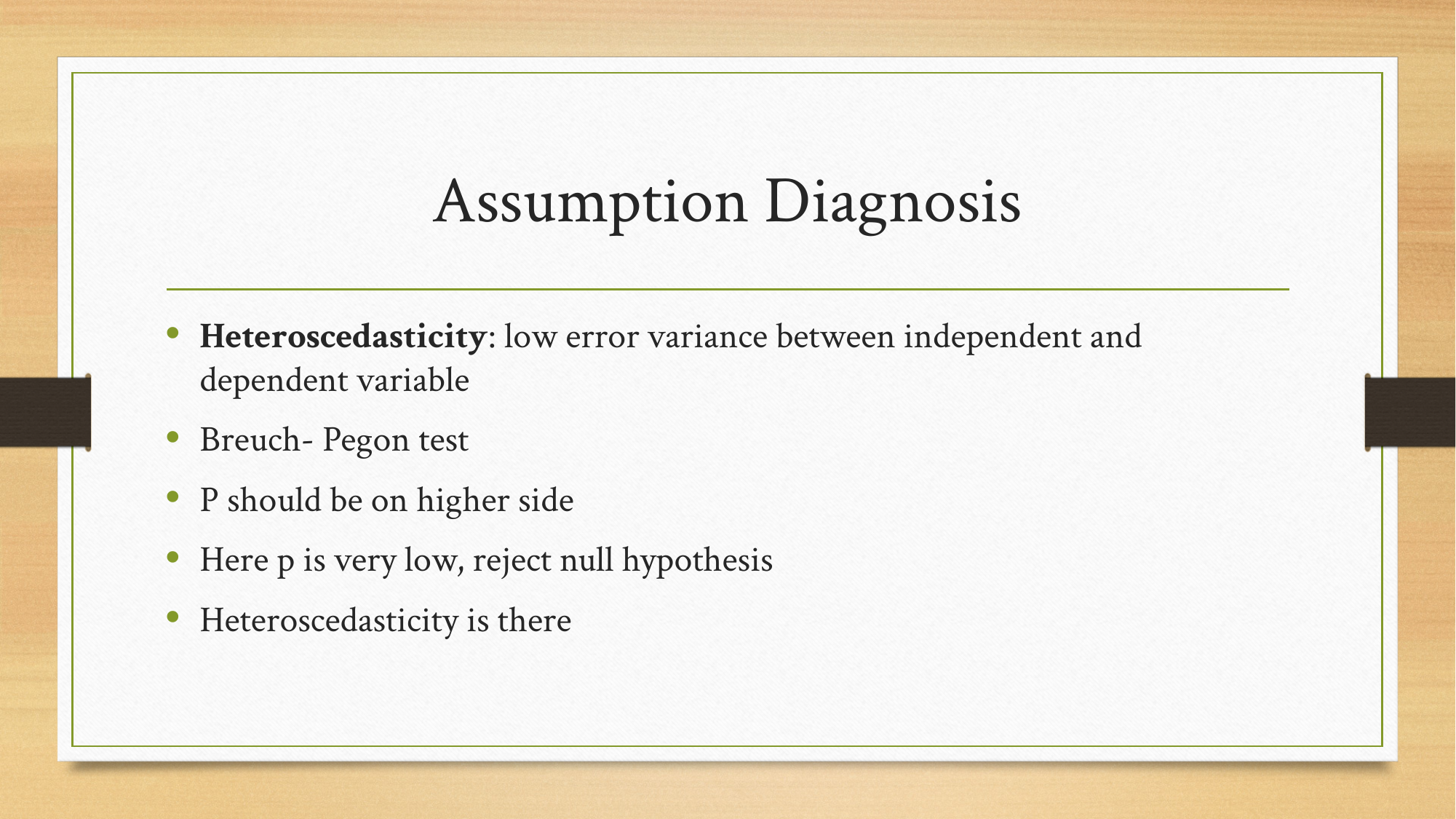

# Assumption Diagnosis
Heteroscedasticity: low error variance between independent and dependent variable
Breuch- Pegon test
P should be on higher side
Here p is very low, reject null hypothesis
Heteroscedasticity is there